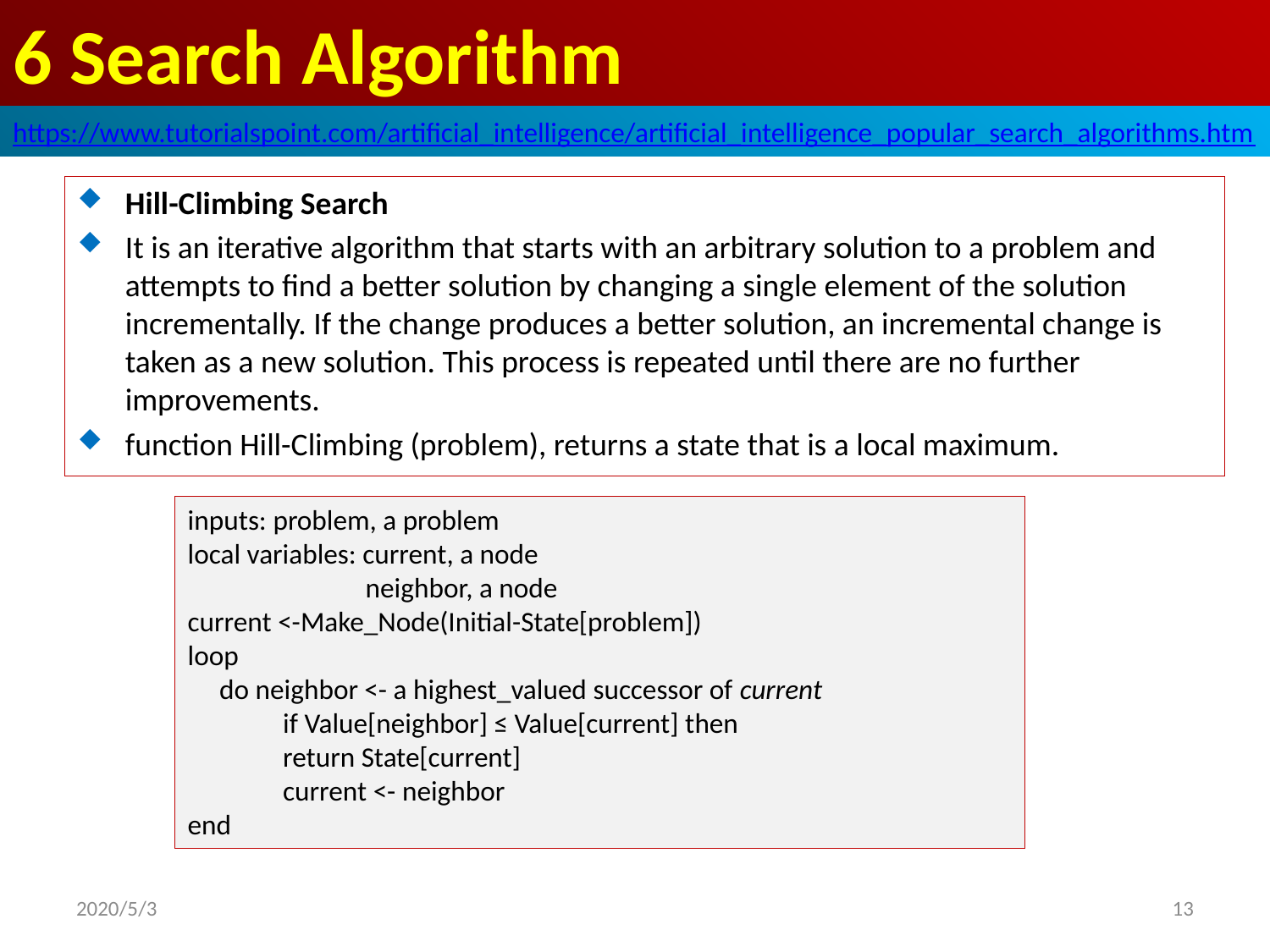

# 6 Search Algorithm
https://www.tutorialspoint.com/artificial_intelligence/artificial_intelligence_popular_search_algorithms.htm
Hill-Climbing Search
It is an iterative algorithm that starts with an arbitrary solution to a problem and attempts to find a better solution by changing a single element of the solution incrementally. If the change produces a better solution, an incremental change is taken as a new solution. This process is repeated until there are no further improvements.
function Hill-Climbing (problem), returns a state that is a local maximum.
inputs: problem, a problem
local variables: current, a node
                            neighbor, a node
current <-Make_Node(Initial-State[problem])
loop
     do neighbor <- a highest_valued successor of current
               if Value[neighbor] ≤ Value[current] then
               return State[current]
               current <- neighbor
end
2020/5/3
13